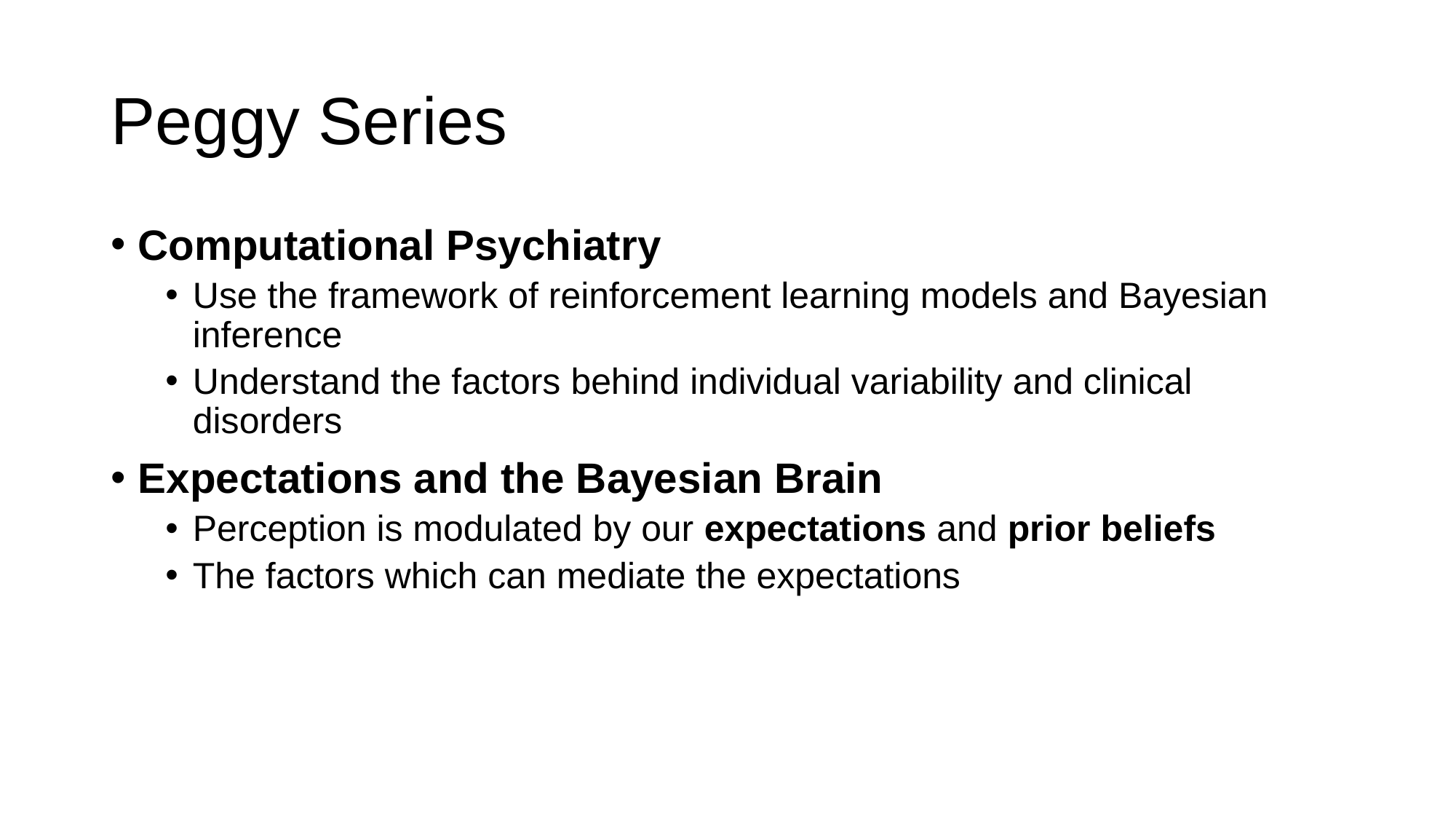

# Peggy Series
Computational Psychiatry
Use the framework of reinforcement learning models and Bayesian inference
Understand the factors behind individual variability and clinical disorders
Expectations and the Bayesian Brain
Perception is modulated by our expectations and prior beliefs
The factors which can mediate the expectations